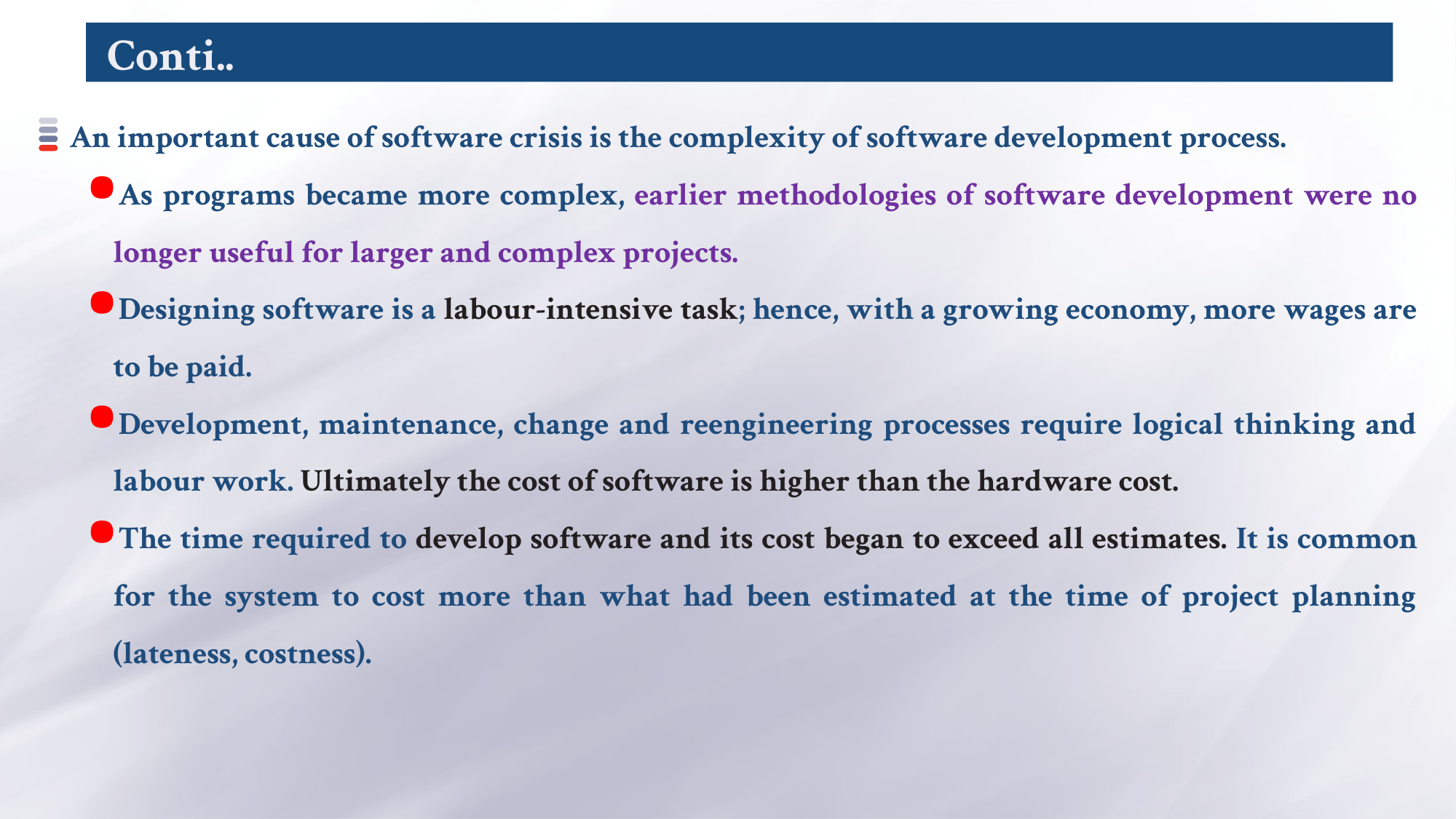

# Conti..
An important cause of software crisis is the complexity of software development process.
As programs became more complex, earlier methodologies of software development were no longer useful for larger and complex projects.
Designing software is a labour-intensive task; hence, with a growing economy, more wages are to be paid.
Development, maintenance, change and reengineering processes require logical thinking and labour work. Ultimately the cost of software is higher than the hardware cost.
The time required to develop software and its cost began to exceed all estimates. It is common for the system to cost more than what had been estimated at the time of project planning (lateness, costness).